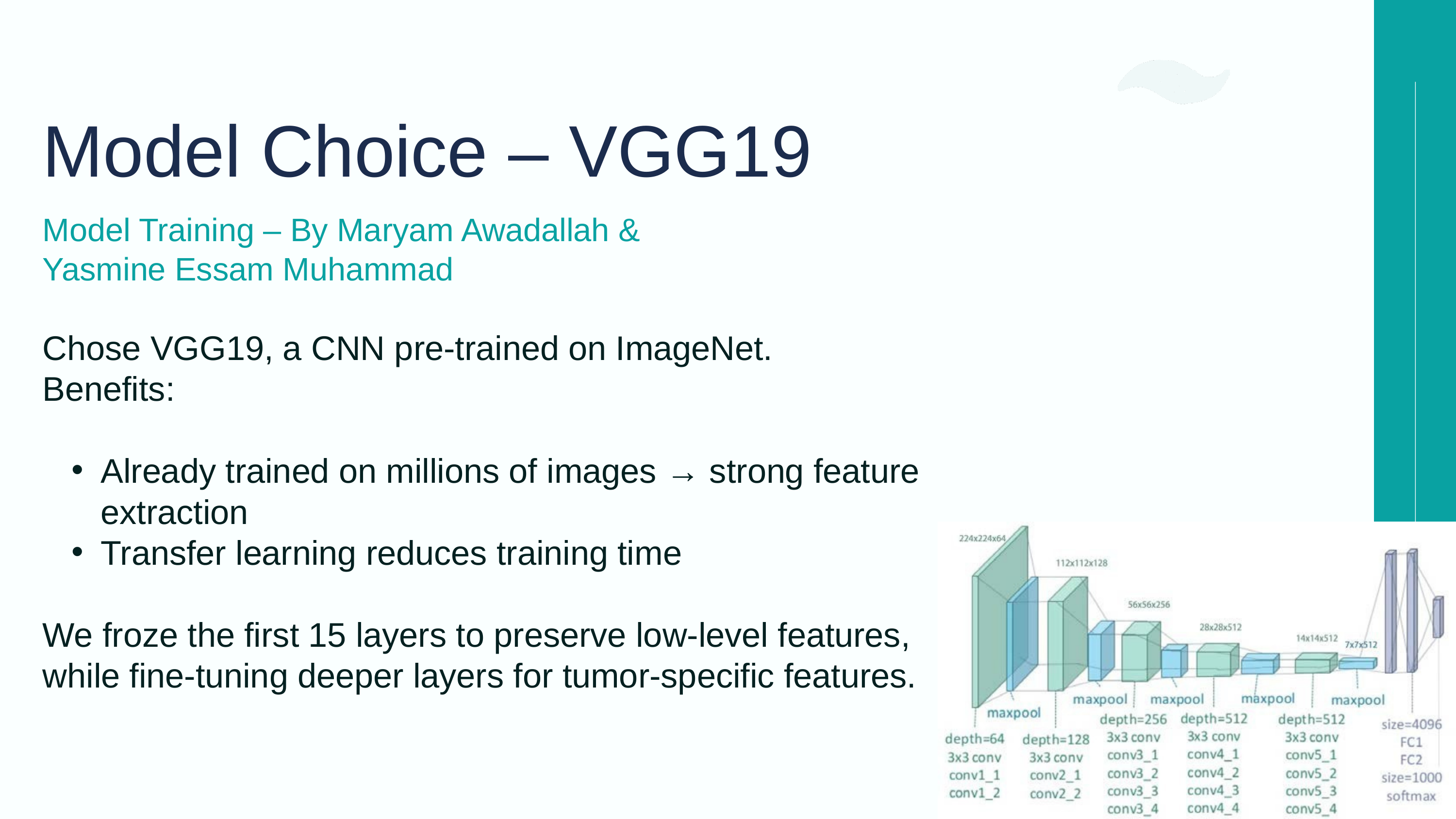

Model Choice – VGG19
Model Training – By Maryam Awadallah & Yasmine Essam Muhammad
Chose VGG19, a CNN pre-trained on ImageNet.
Benefits:

Already trained on millions of images → strong feature extraction
Transfer learning reduces training time

We froze the first 15 layers to preserve low-level features, while fine-tuning deeper layers for tumor-specific features.